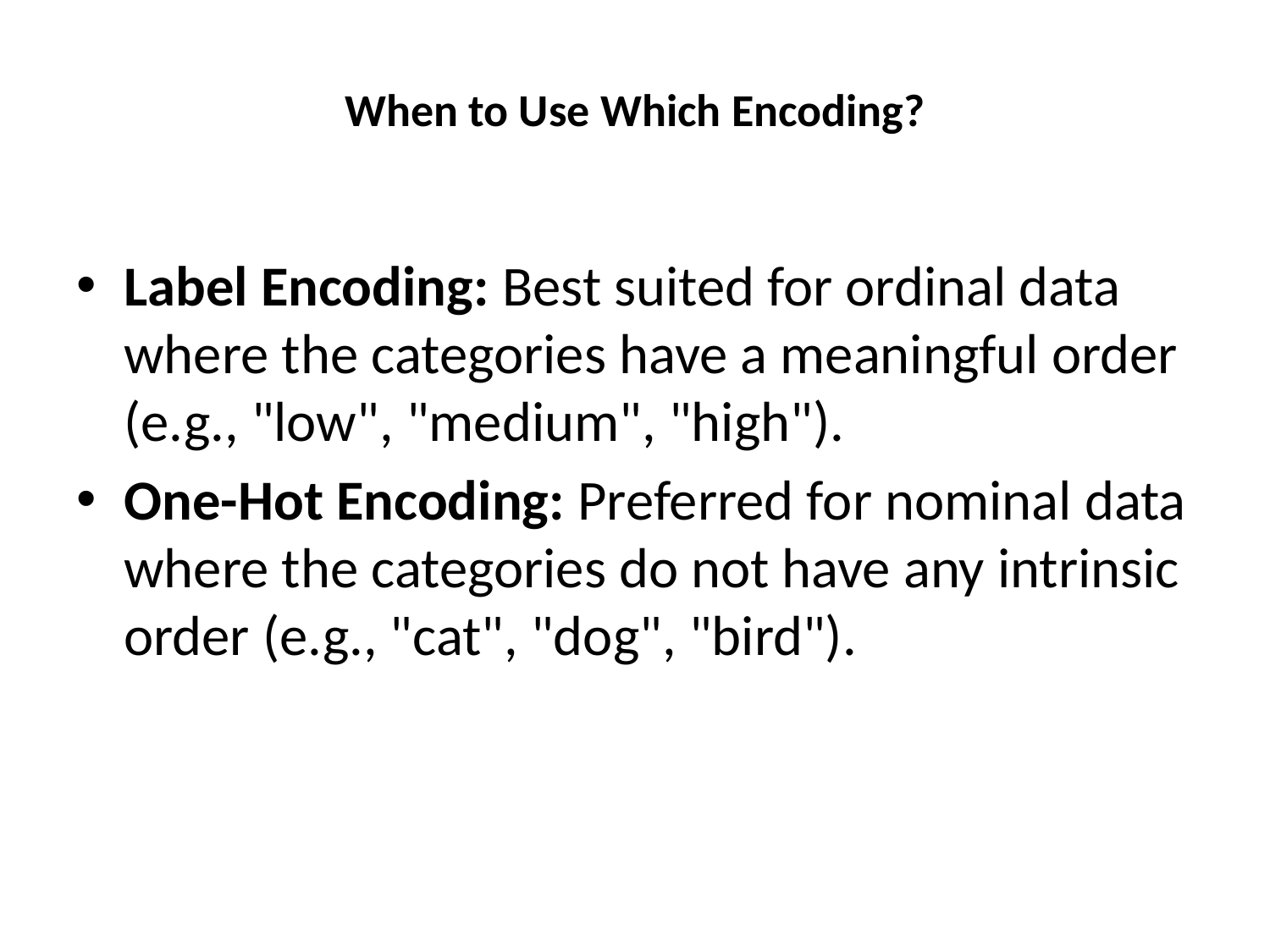

# When to Use Which Encoding?
Label Encoding: Best suited for ordinal data where the categories have a meaningful order (e.g., "low", "medium", "high").
One-Hot Encoding: Preferred for nominal data where the categories do not have any intrinsic order (e.g., "cat", "dog", "bird").